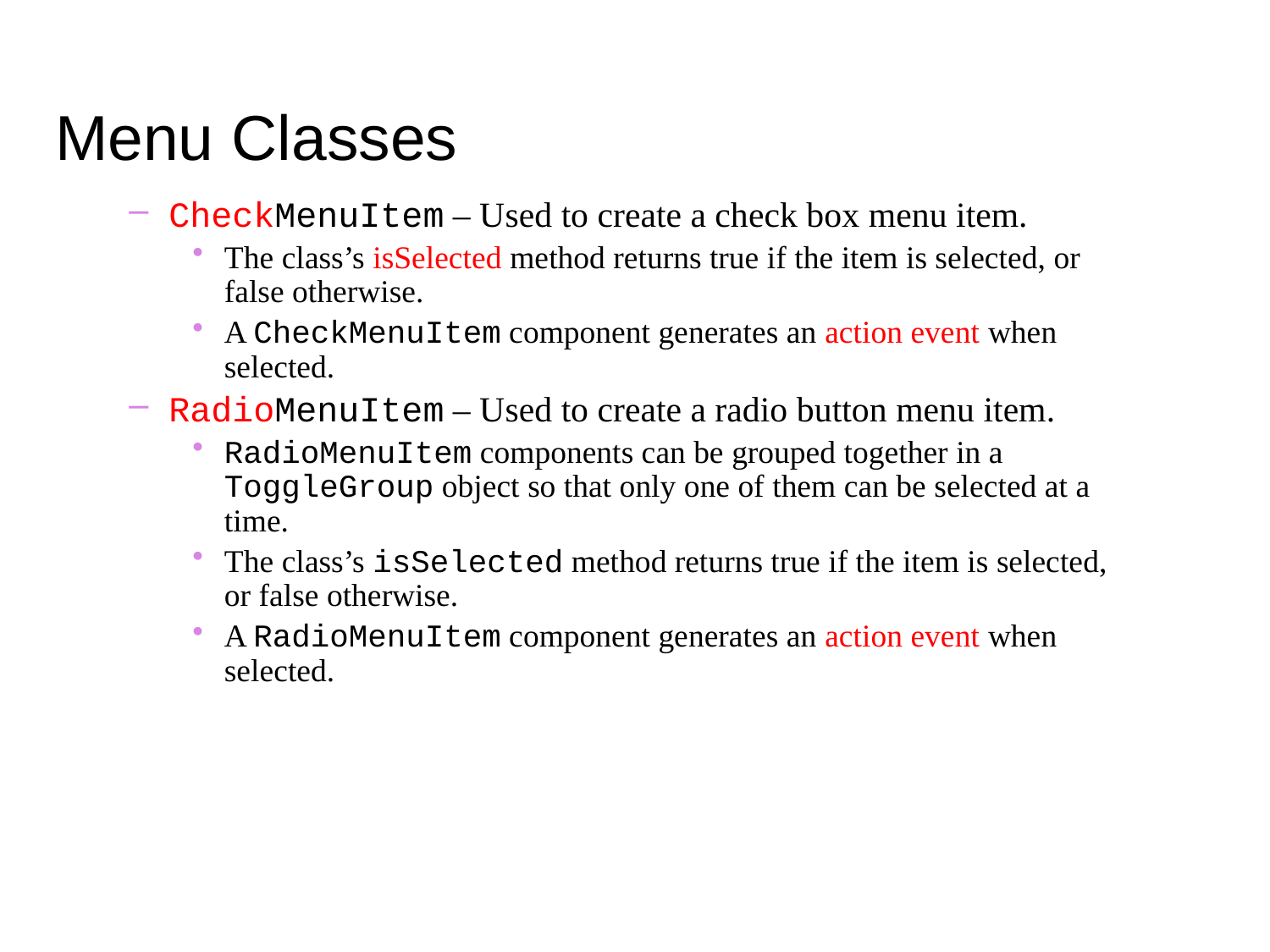

Menu Classes
CheckMenuItem – Used to create a check box menu item.
The class’s isSelected method returns true if the item is selected, or false otherwise.
A CheckMenuItem component generates an action event when selected.
RadioMenuItem – Used to create a radio button menu item.
RadioMenuItem components can be grouped together in a ToggleGroup object so that only one of them can be selected at a time.
The class’s isSelected method returns true if the item is selected, or false otherwise.
A RadioMenuItem component generates an action event when selected.